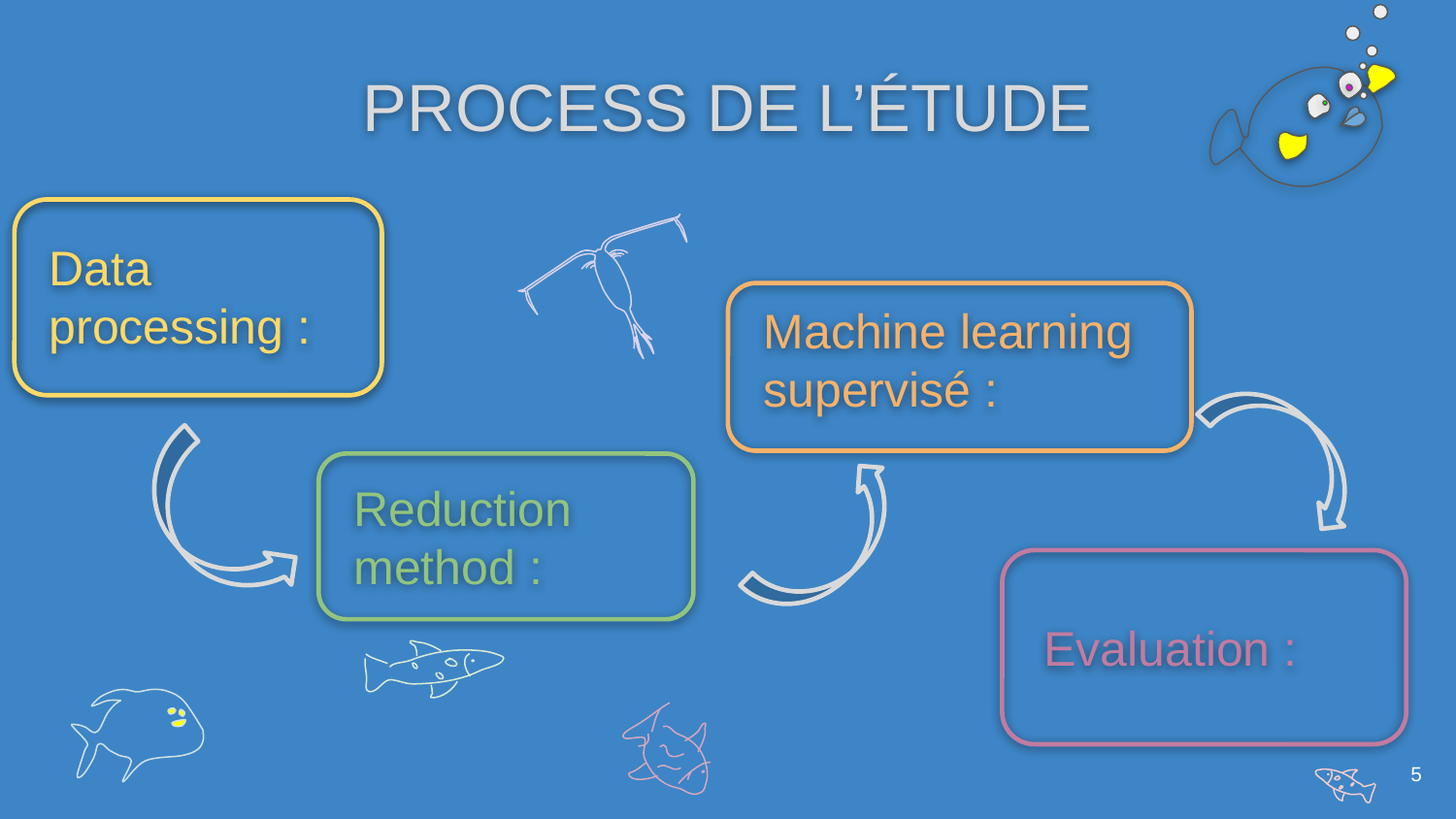

# PROCESS DE L’ÉTUDE

Data processing :

Machine learning supervisé :

Reduction method :

Evaluation :

5